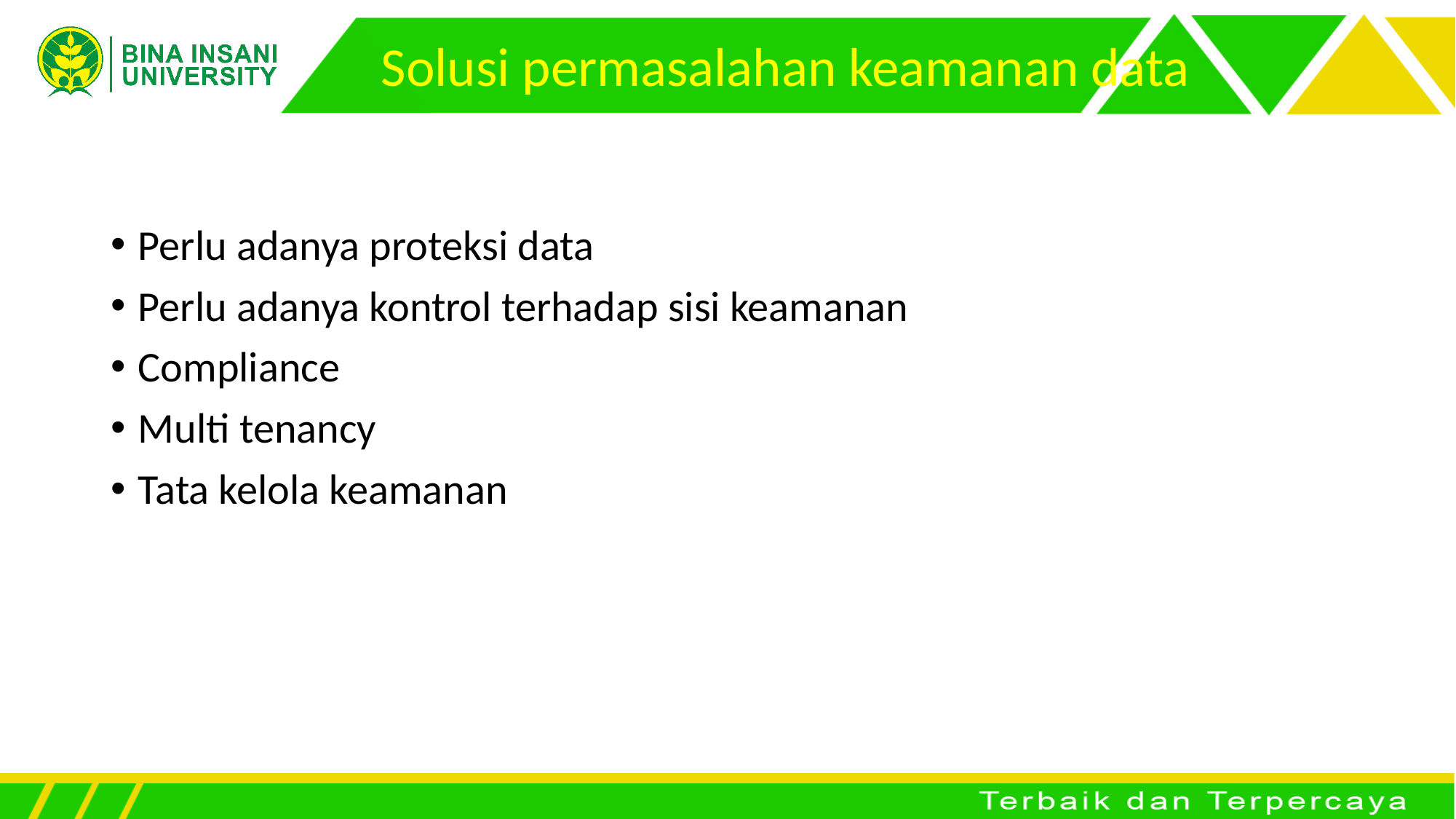

# Solusi permasalahan keamanan data
Perlu adanya proteksi data
Perlu adanya kontrol terhadap sisi keamanan
Compliance
Multi tenancy
Tata kelola keamanan